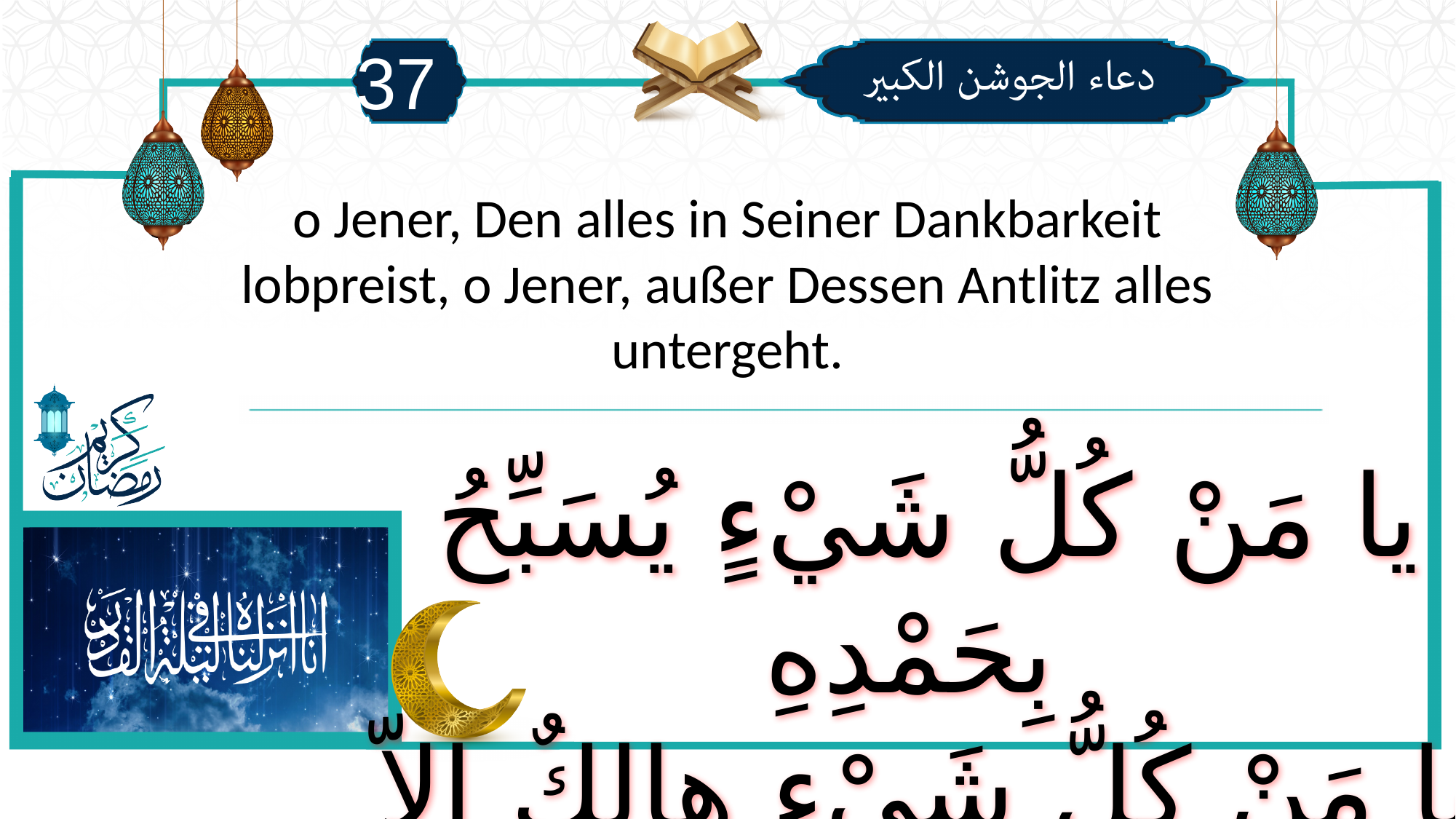

37
o Jener, Den alles in Seiner Dankbarkeit lobpreist, o Jener, außer Dessen Antlitz alles untergeht.
يا مَنْ كُلُّ شَيْءٍ يُسَبِّحُ بِحَمْدِهِ
يا مَنْ كُلُّ شَيْءٍ هالِكٌ إلاّ وَجْهَهُ